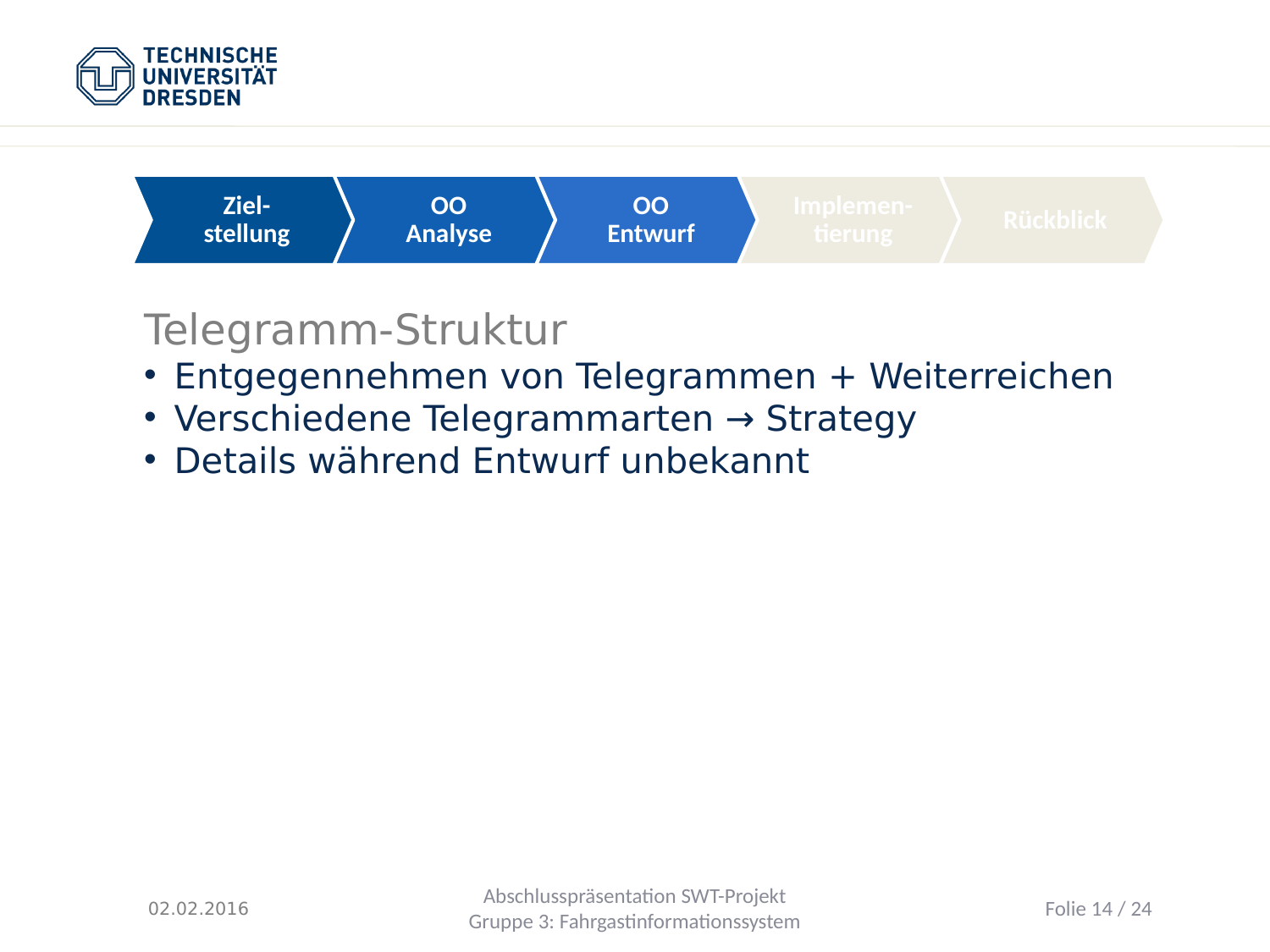

Ziel-stellung

OO Analyse

OO Entwurf

Implemen-tierung

Rückblick
Telegramm-Struktur
Entgegennehmen von Telegrammen + Weiterreichen
Verschiedene Telegrammarten → Strategy
Details während Entwurf unbekannt
02.02.2016
Abschlusspräsentation SWT-Projekt
Gruppe 3: Fahrgastinformationssystem
Folie 14 / 24